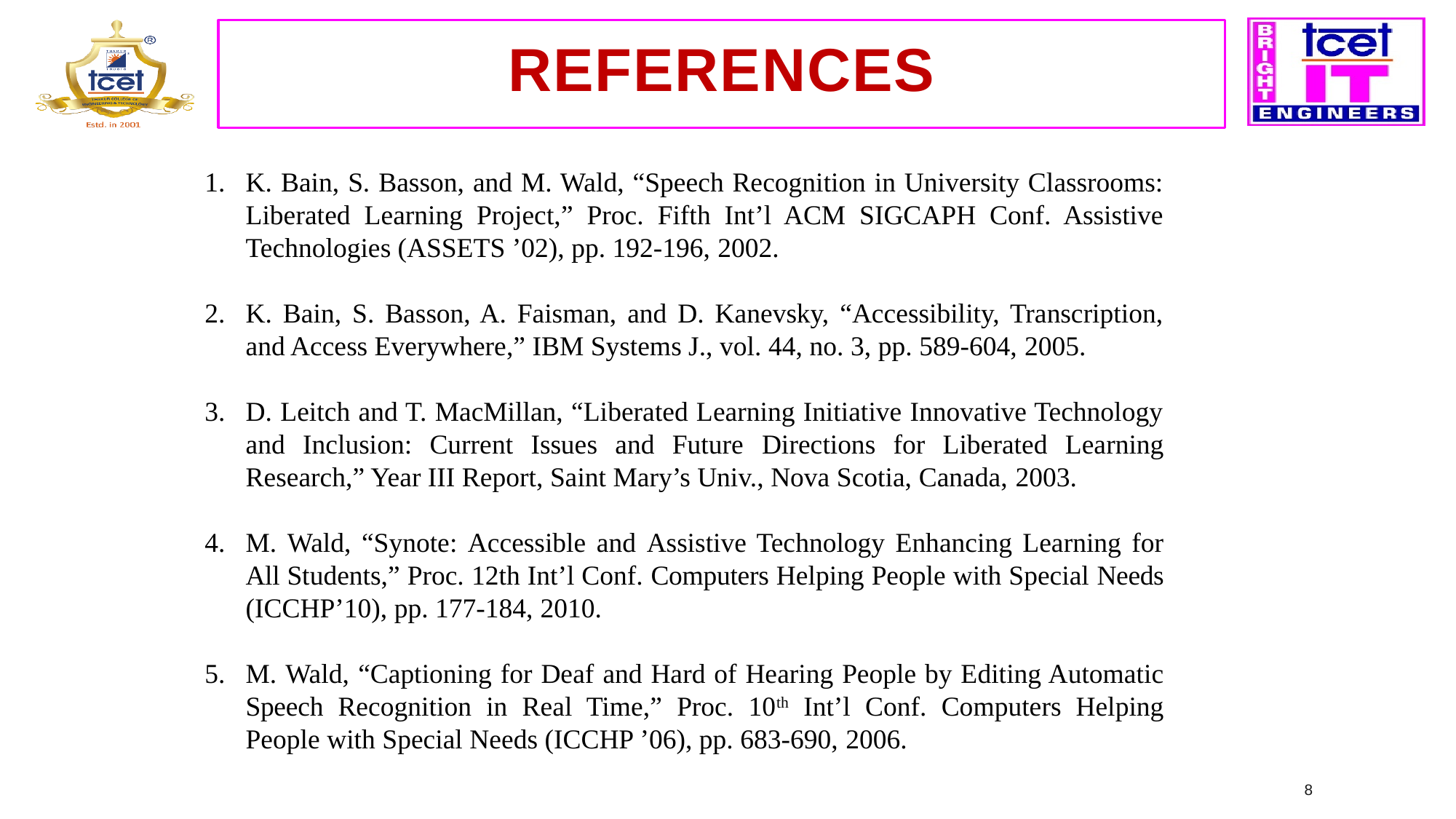

# references
K. Bain, S. Basson, and M. Wald, “Speech Recognition in University Classrooms: Liberated Learning Project,” Proc. Fifth Int’l ACM SIGCAPH Conf. Assistive Technologies (ASSETS ’02), pp. 192-196, 2002.

K. Bain, S. Basson, A. Faisman, and D. Kanevsky, “Accessibility, Transcription, and Access Everywhere,” IBM Systems J., vol. 44, no. 3, pp. 589-604, 2005.

D. Leitch and T. MacMillan, “Liberated Learning Initiative Innovative Technology and Inclusion: Current Issues and Future Directions for Liberated Learning Research,” Year III Report, Saint Mary’s Univ., Nova Scotia, Canada, 2003.

M. Wald, “Synote: Accessible and Assistive Technology Enhancing Learning for All Students,” Proc. 12th Int’l Conf. Computers Helping People with Special Needs (ICCHP’10), pp. 177-184, 2010.

M. Wald, “Captioning for Deaf and Hard of Hearing People by Editing Automatic Speech Recognition in Real Time,” Proc. 10th Int’l Conf. Computers Helping People with Special Needs (ICCHP ’06), pp. 683-690, 2006.

8